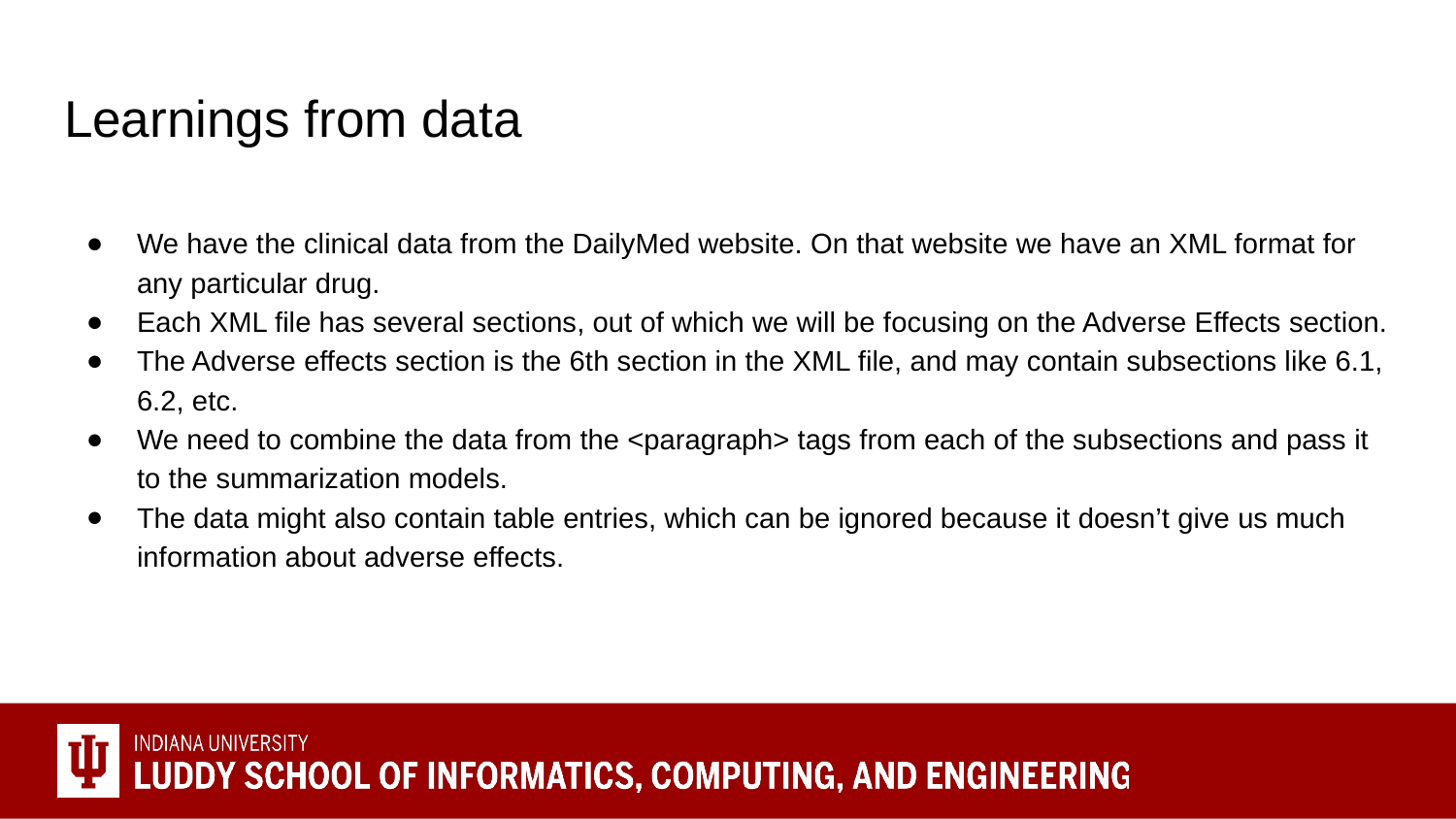

# Learnings from data
We have the clinical data from the DailyMed website. On that website we have an XML format for any particular drug.
Each XML file has several sections, out of which we will be focusing on the Adverse Effects section.
The Adverse effects section is the 6th section in the XML file, and may contain subsections like 6.1, 6.2, etc.
We need to combine the data from the <paragraph> tags from each of the subsections and pass it to the summarization models.
The data might also contain table entries, which can be ignored because it doesn’t give us much information about adverse effects.